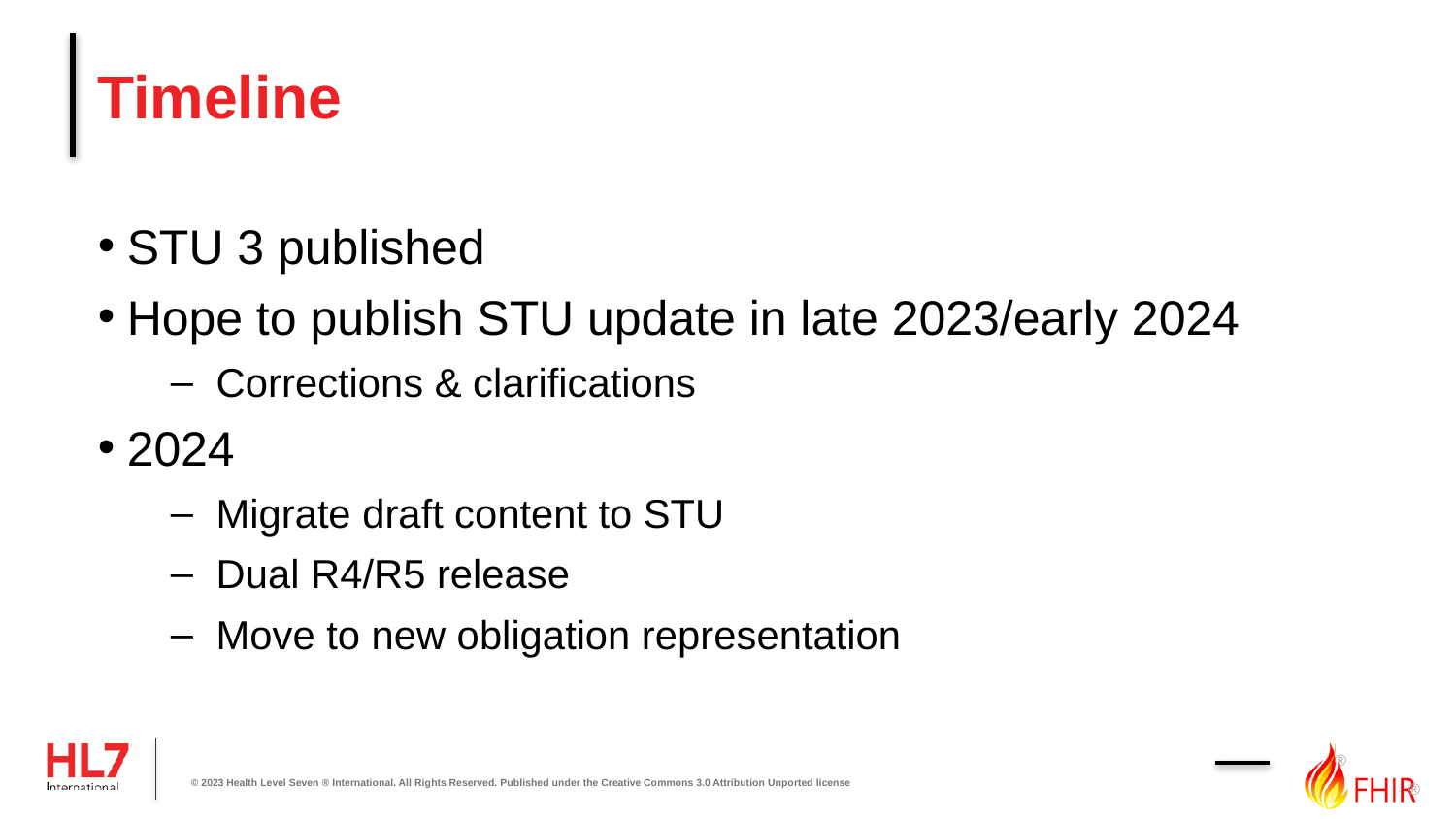

# Timeline
STU 3 published
Hope to publish STU update in late 2023/early 2024
Corrections & clarifications
2024
Migrate draft content to STU
Dual R4/R5 release
Move to new obligation representation
© 2023 Health Level Seven ® International. All Rights Reserved. Published under the Creative Commons 3.0 Attribution Unported license